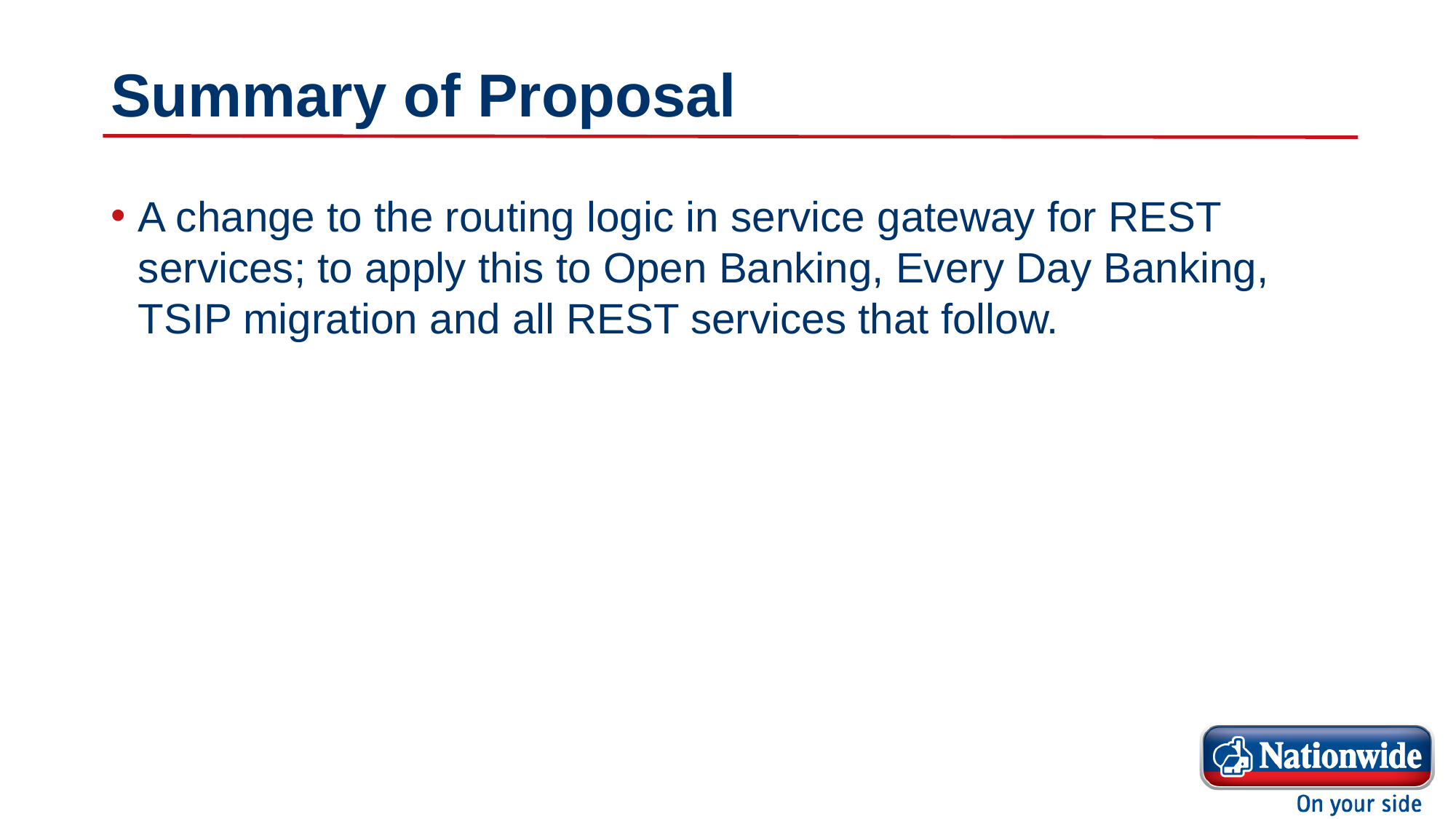

# Summary of Proposal
A change to the routing logic in service gateway for REST services; to apply this to Open Banking, Every Day Banking, TSIP migration and all REST services that follow.